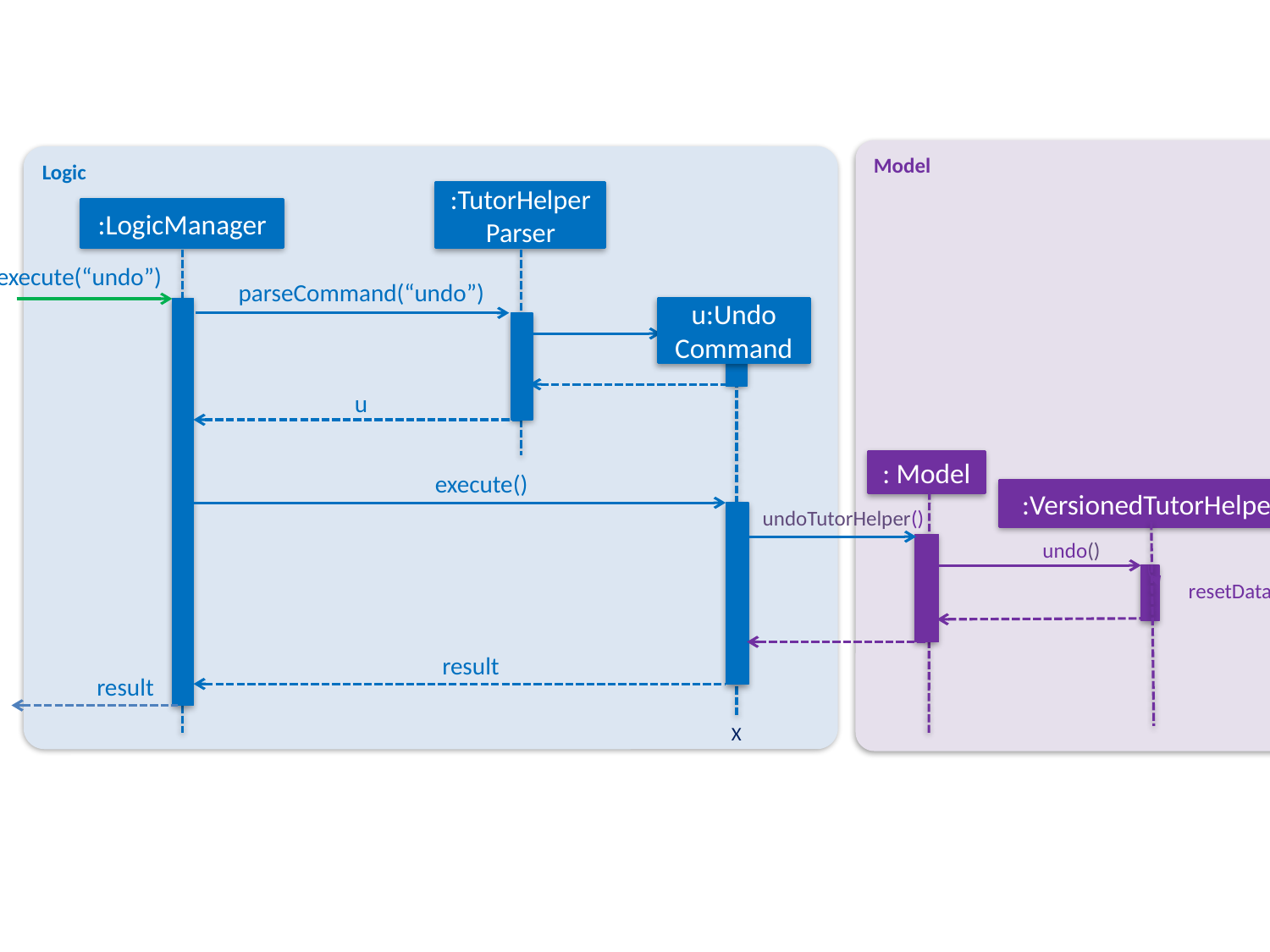

Model
Logic
:TutorHelperParser
:LogicManager
execute(“undo”)
parseCommand(“undo”)

u:Undo
Command

u
: Model
execute()
:VersionedTutorHelper

undoTutorHelper()

undo()

resetData(ReadOnlyTutorHelper)
result
result
X